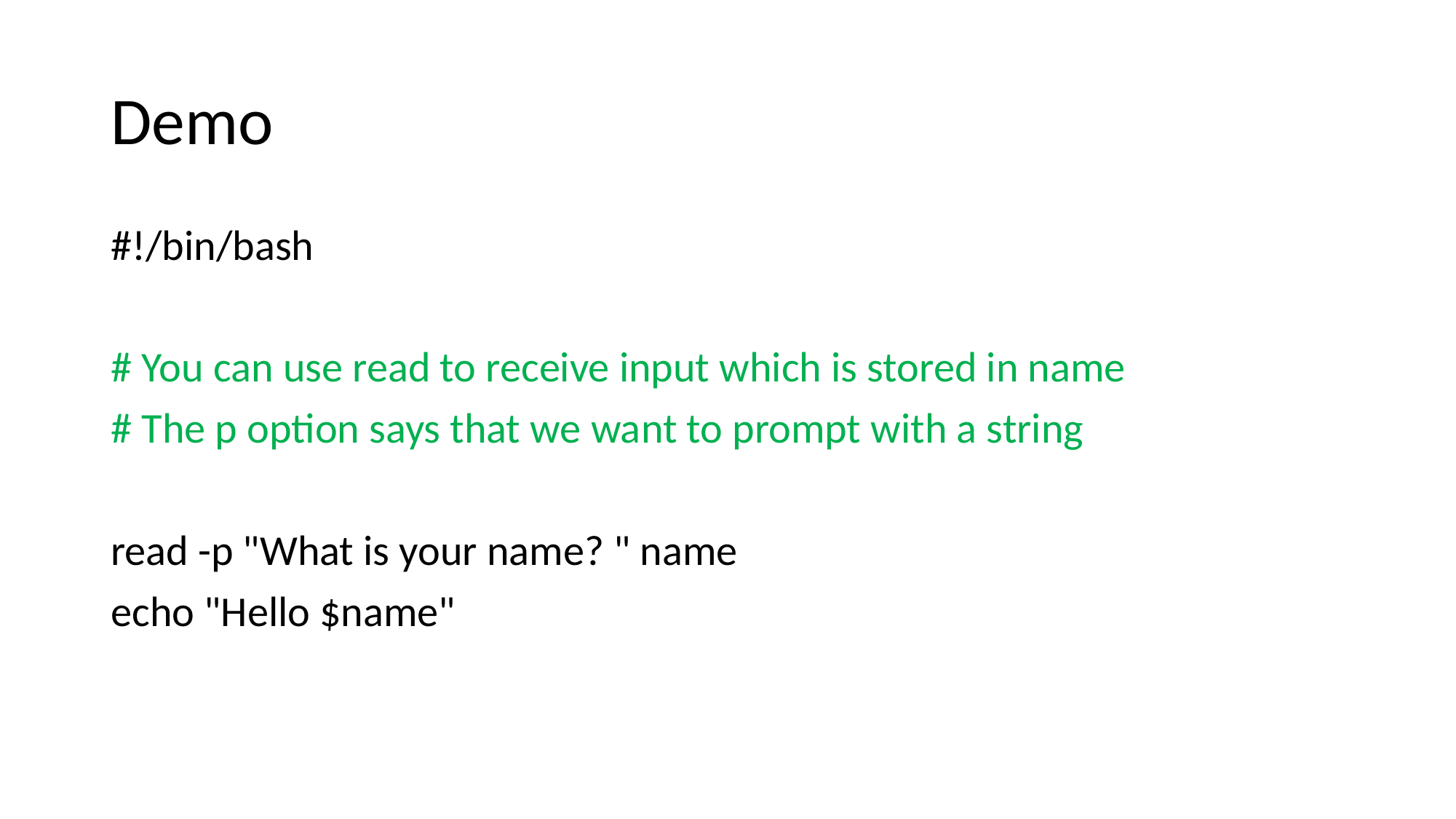

# Demo
#!/bin/bash

# You can use read to receive input which is stored in name
# The p option says that we want to prompt with a string

read -p "What is your name? " name
echo "Hello $name"